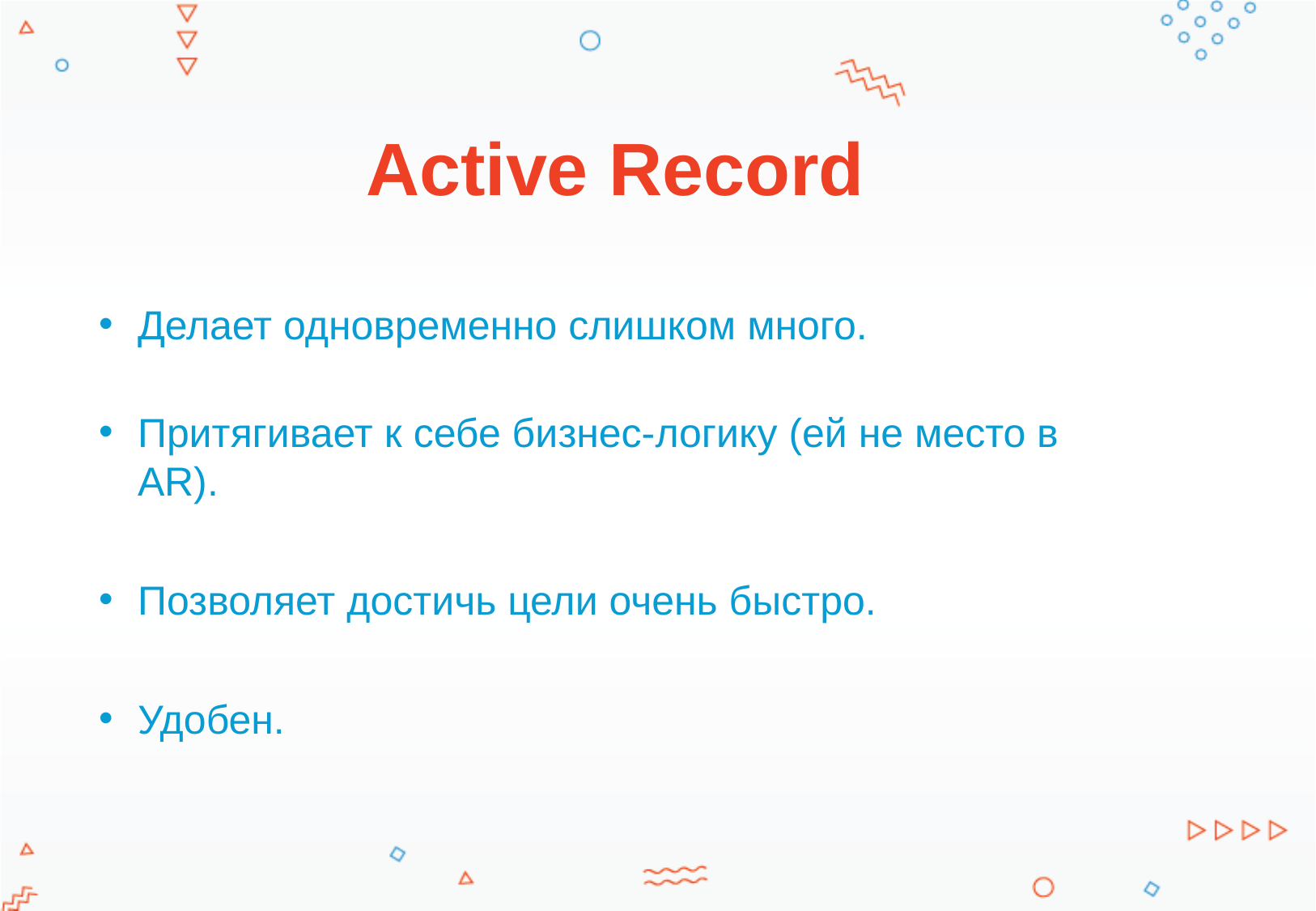

# Active Record

Делает одновременно слишком много.

Притягивает к себе бизнес-логику (ей не место в AR).

Позволяет достичь цели очень быстро.

Удобен.